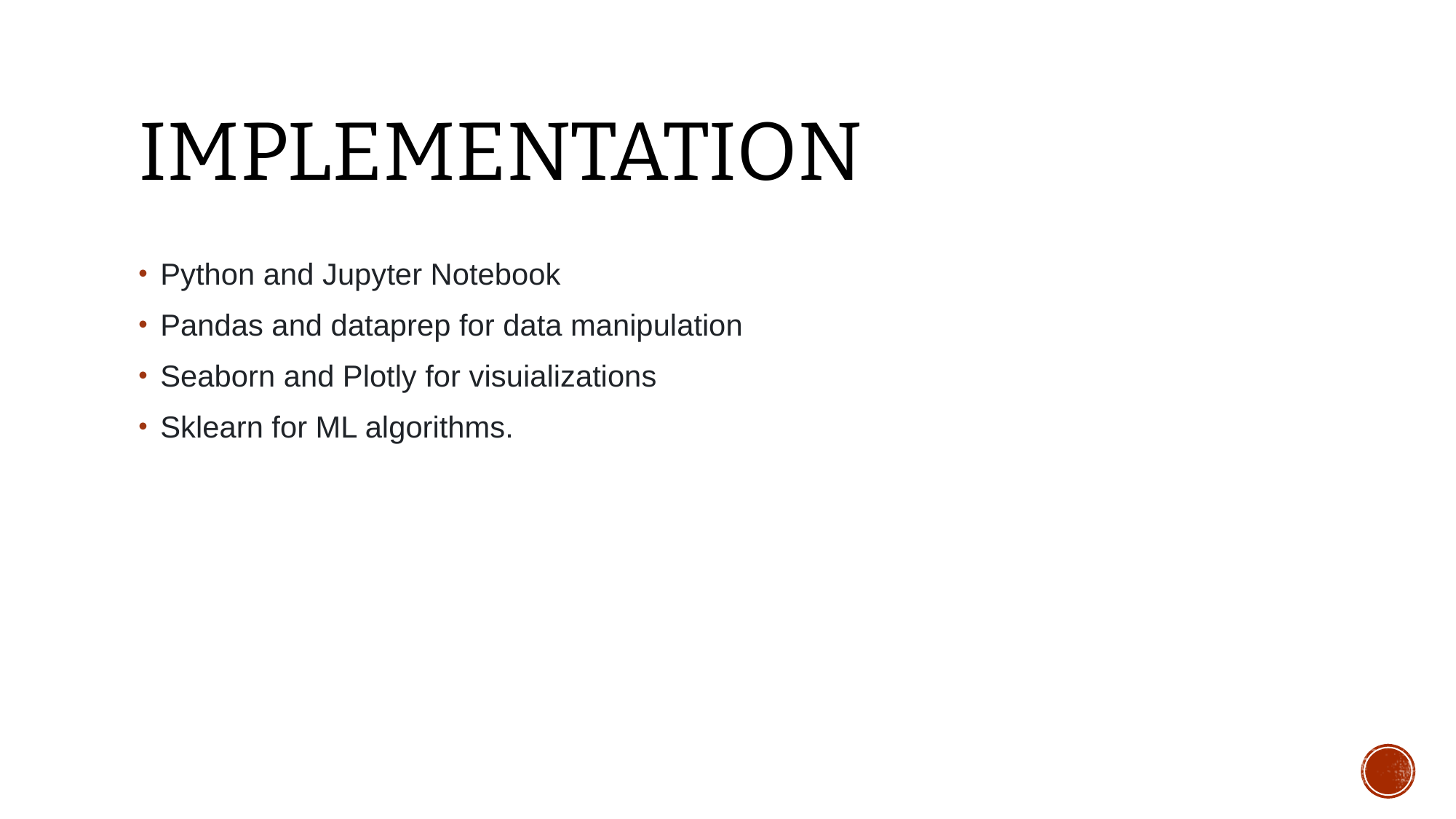

# implementation
Python and Jupyter Notebook
Pandas and dataprep for data manipulation
Seaborn and Plotly for visuializations
Sklearn for ML algorithms.